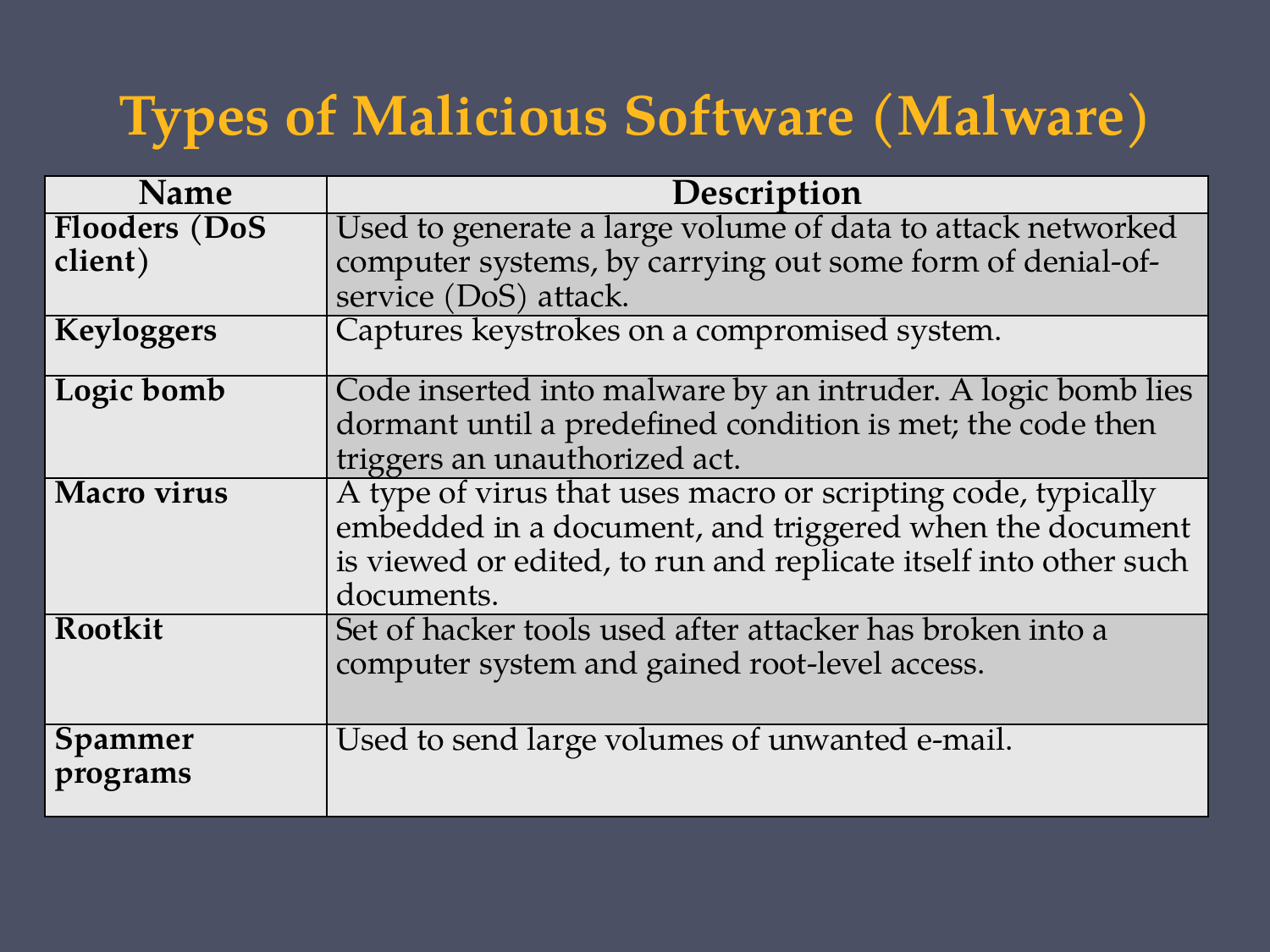

# Types of Malicious Software (Malware)
| Name | Description |
| --- | --- |
| Flooders (DoS client) | Used to generate a large volume of data to attack networked computer systems, by carrying out some form of denial-of-service (DoS) attack. |
| Keyloggers | Captures keystrokes on a compromised system. |
| Logic bomb | Code inserted into malware by an intruder. A logic bomb lies dormant until a predefined condition is met; the code then triggers an unauthorized act. |
| Macro virus | A type of virus that uses macro or scripting code, typically embedded in a document, and triggered when the document is viewed or edited, to run and replicate itself into other such documents. |
| Rootkit | Set of hacker tools used after attacker has broken into a computer system and gained root-level access. |
| Spammer programs | Used to send large volumes of unwanted e-mail. |